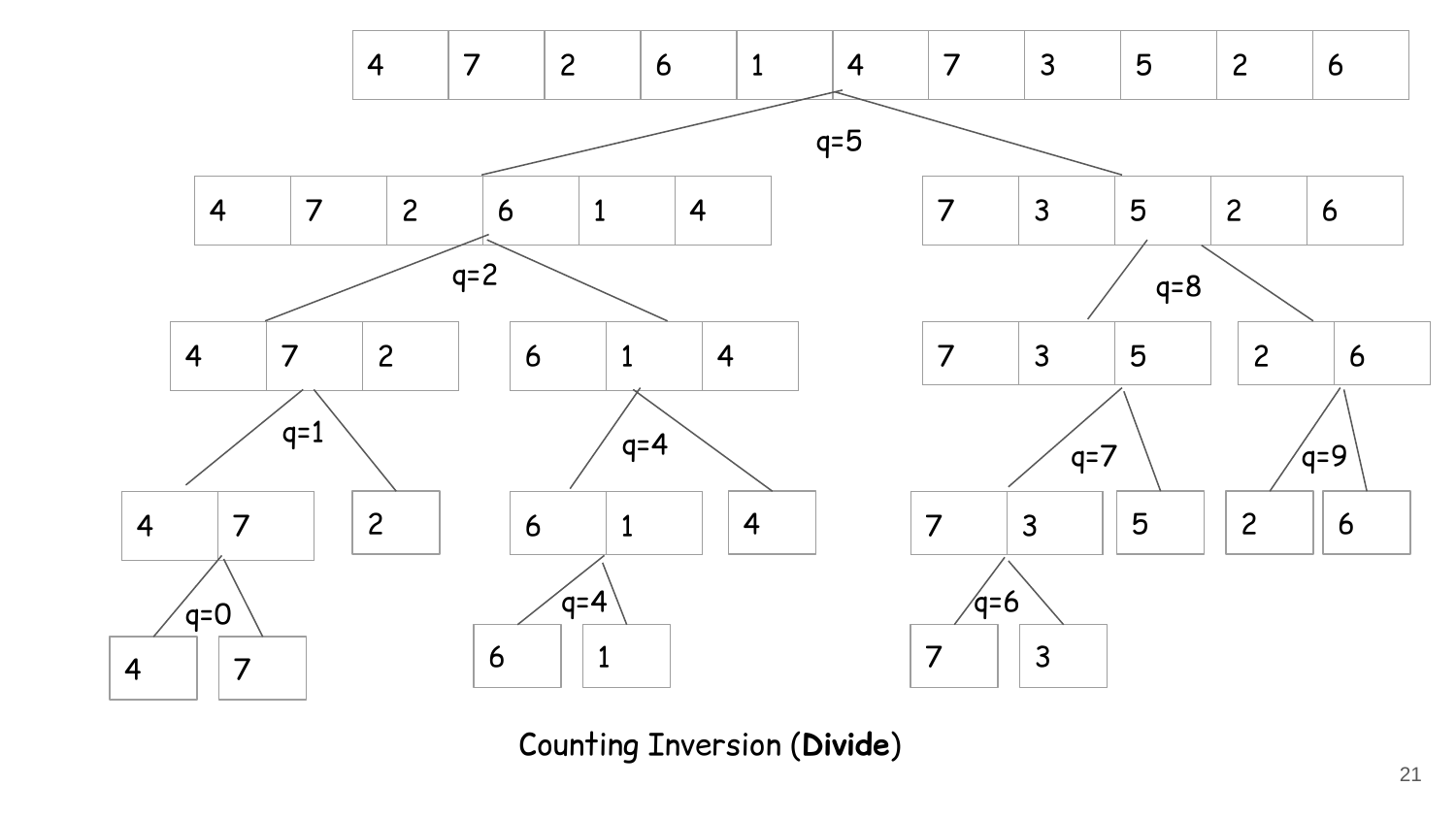

| 4 | 7 | 2 | 6 | 1 | 4 | 7 | 3 | 5 | 2 | 6 |
| --- | --- | --- | --- | --- | --- | --- | --- | --- | --- | --- |
q=5
| 4 | 7 | 2 | 6 | 1 | 4 |
| --- | --- | --- | --- | --- | --- |
| 7 | 3 | 5 | 2 | 6 |
| --- | --- | --- | --- | --- |
q=2
q=8
| 4 | 7 | 2 |
| --- | --- | --- |
| 6 | 1 | 4 |
| --- | --- | --- |
| 7 | 3 | 5 |
| --- | --- | --- |
| 2 | 6 |
| --- | --- |
q=1
q=4
q=7
q=9
2
4
5
2
6
| 4 | 7 |
| --- | --- |
| 6 | 1 |
| --- | --- |
| 7 | 3 |
| --- | --- |
q=4
q=6
q=0
6
1
7
3
4
7
# Counting Inversion (Divide)
21